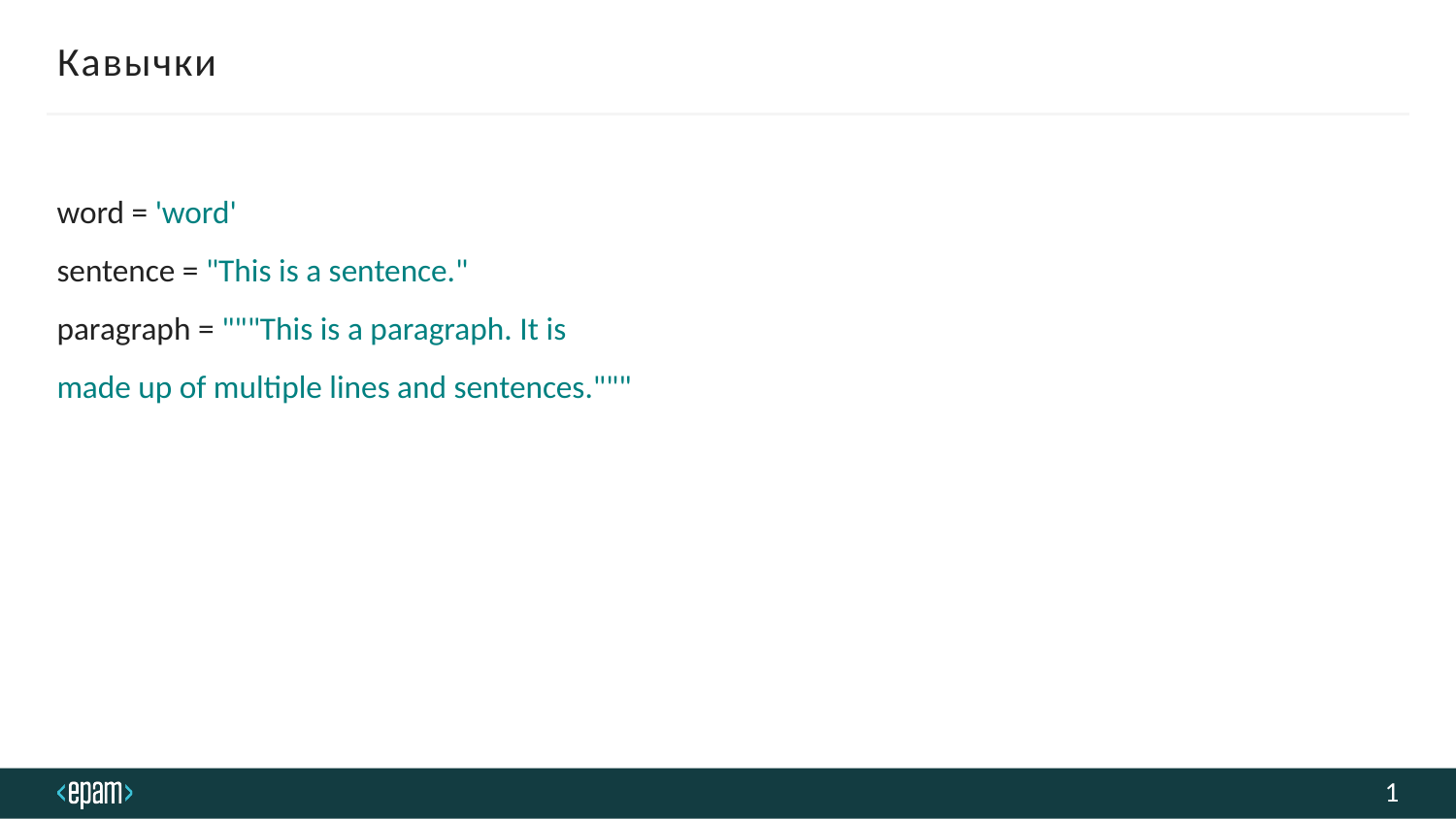

# Кавычки
word = 'word'
sentence = "This is a sentence."
paragraph = """This is a paragraph. It is
made up of multiple lines and sentences."""
1